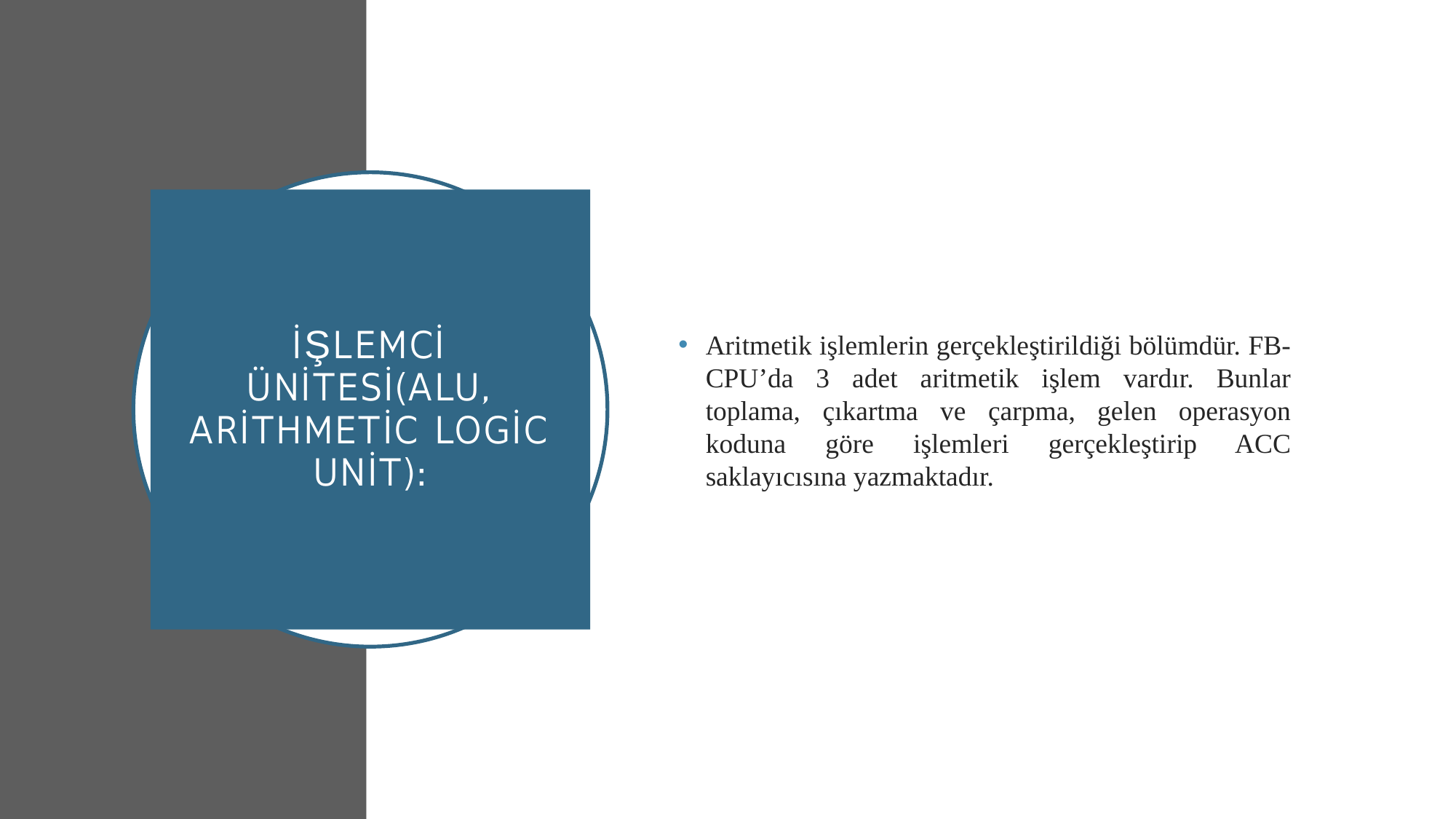

Aritmetik işlemlerin gerçekleştirildiği bölümdür. FB-CPU’da 3 adet aritmetik işlem vardır. Bunlar toplama, çıkartma ve çarpma, gelen operasyon koduna göre işlemleri gerçekleştirip ACC saklayıcısına yazmaktadır.

# İŞLEMCİ ÜNİTESİ(ALU, Arithmetic Logic Unit):